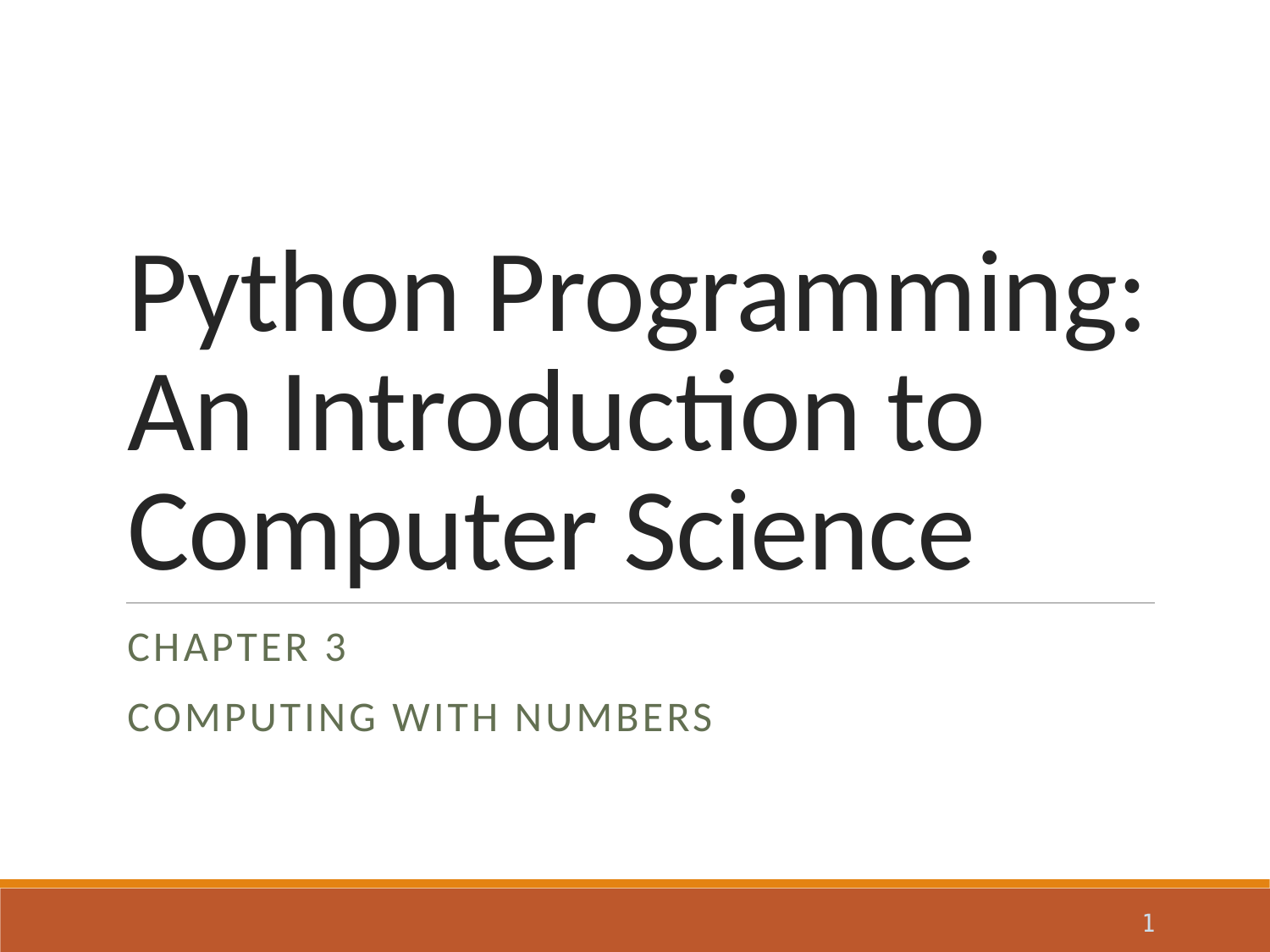

# Python Programming: An Introduction to Computer Science
Chapter 3
Computing with Numbers
1